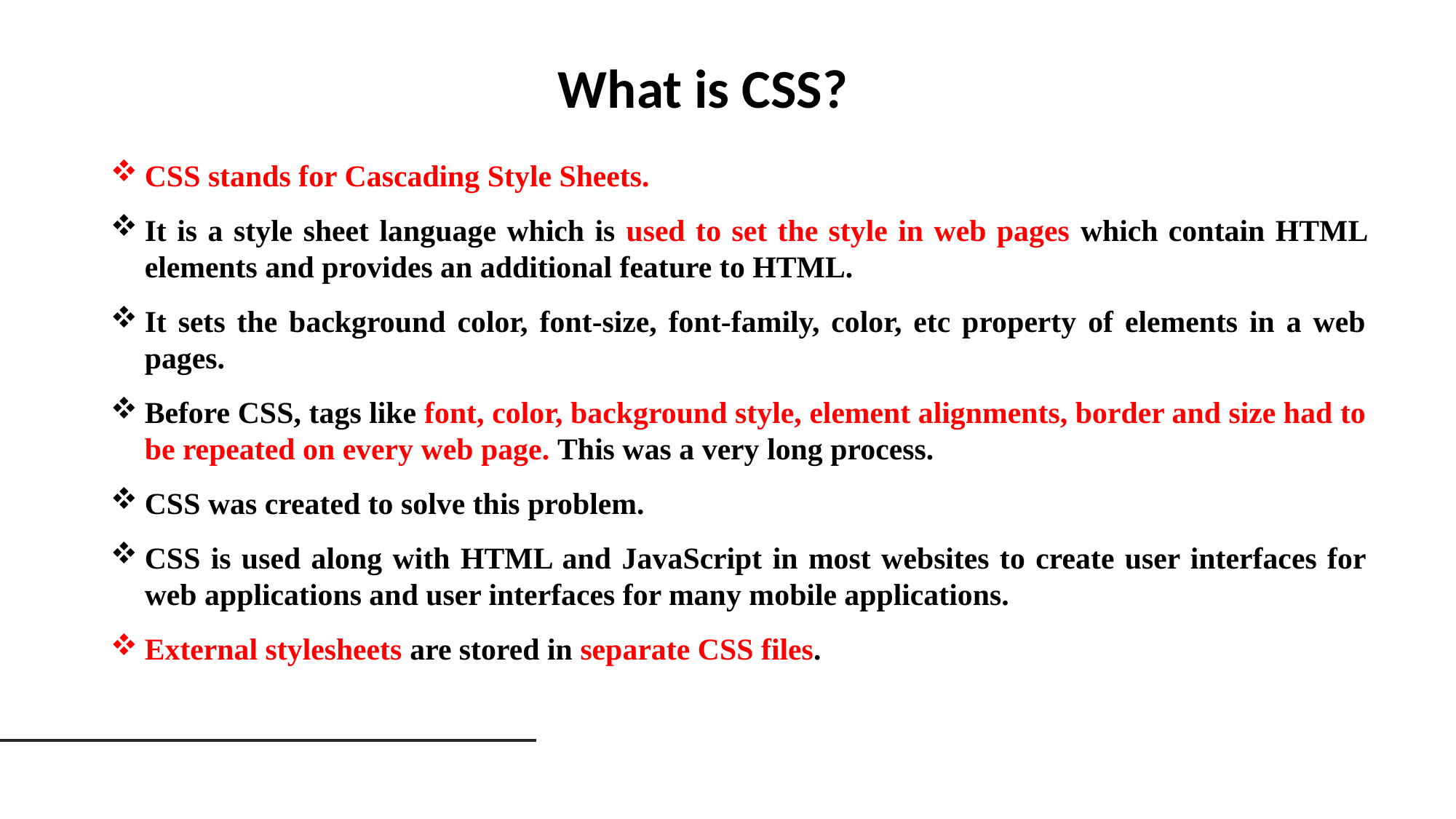

What is CSS?
CSS stands for Cascading Style Sheets.
It is a style sheet language which is used to set the style in web pages which contain HTML elements and provides an additional feature to HTML.
It sets the background color, font-size, font-family, color, etc property of elements in a web pages.
Before CSS, tags like font, color, background style, element alignments, border and size had to be repeated on every web page. This was a very long process.
CSS was created to solve this problem.
CSS is used along with HTML and JavaScript in most websites to create user interfaces for web applications and user interfaces for many mobile applications.
External stylesheets are stored in separate CSS files.